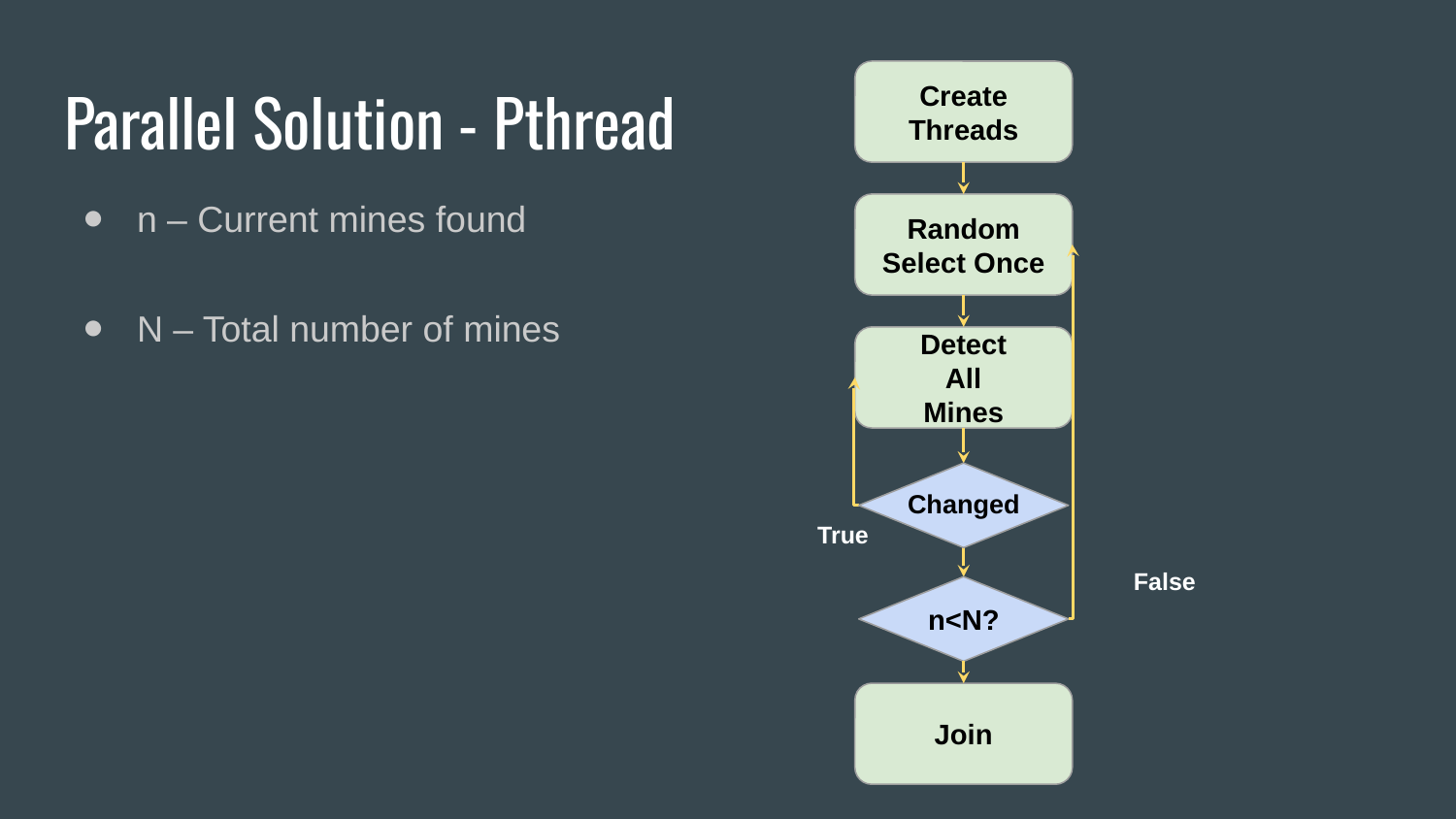

Create
Threads
Random Select Once
Detect
All
Mines

Changed
True
False
n<N?
Join
# Parallel Solution - Pthread
n – Current mines found

N – Total number of mines